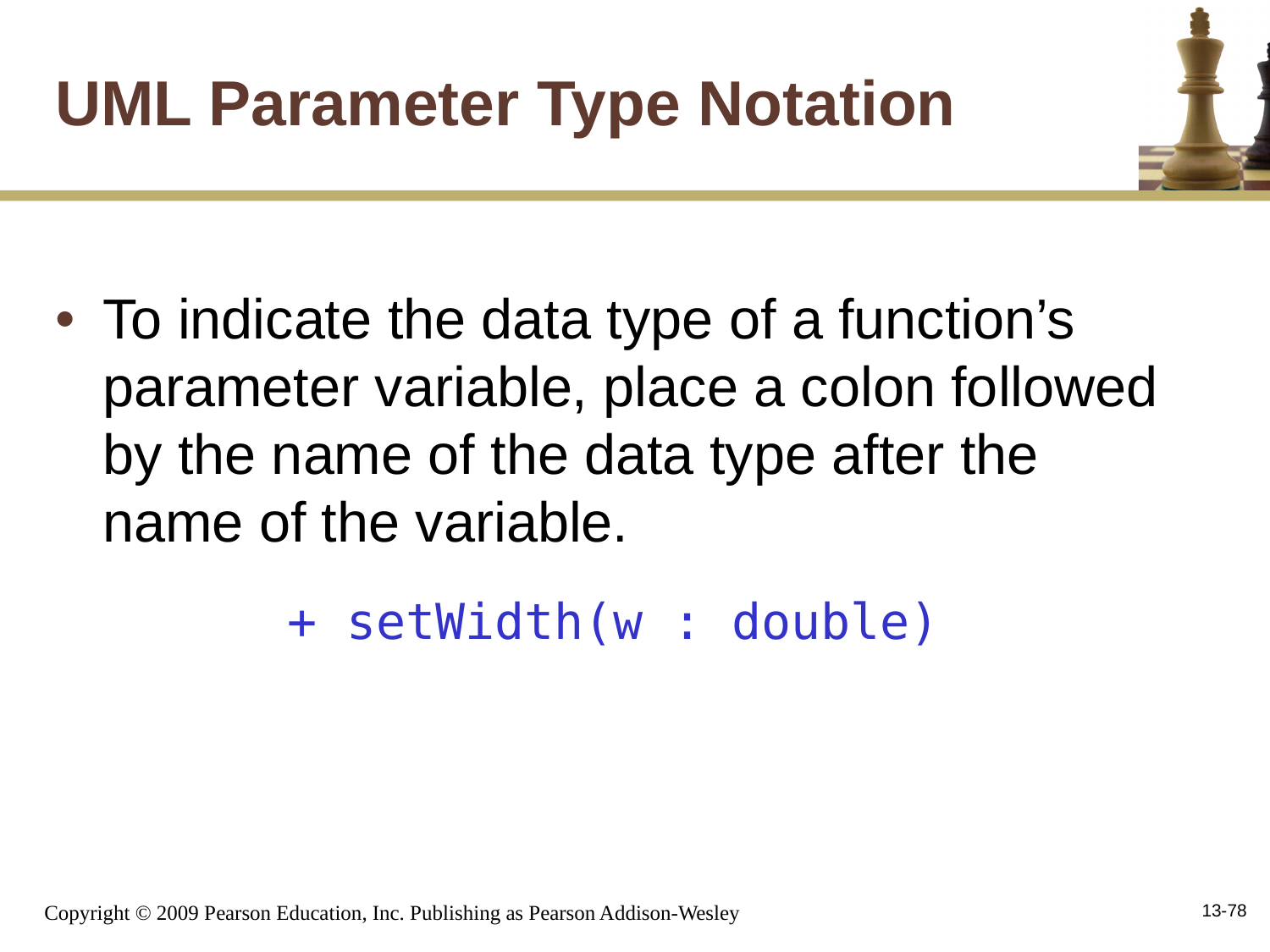

# UML Parameter Type Notation
To indicate the data type of a function’s parameter variable, place a colon followed by the name of the data type after the name of the variable.
+ setWidth(w : double)
13-78